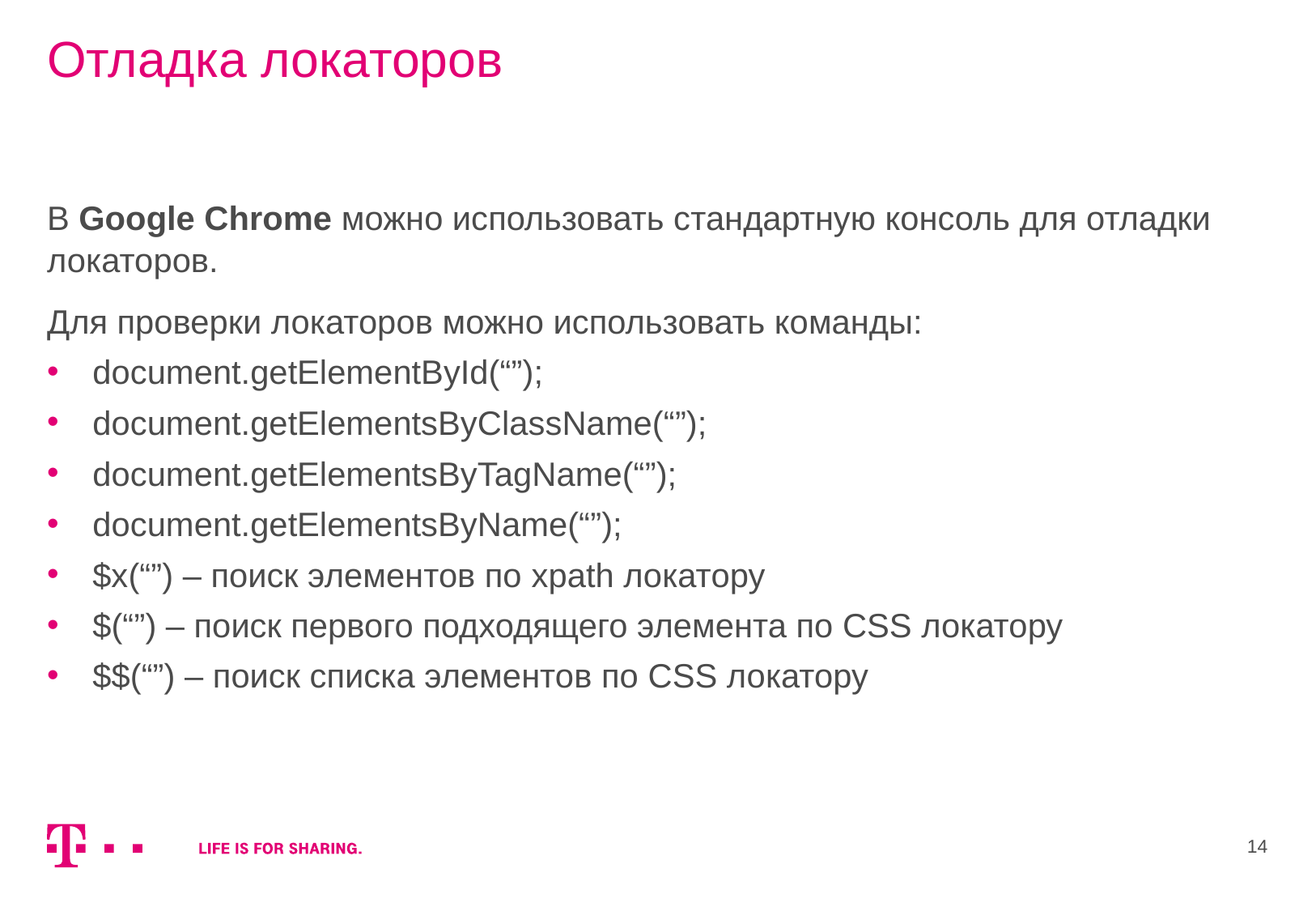

# Отладка локаторов
В Google Chrome можно использовать стандартную консоль для отладки локаторов.
Для проверки локаторов можно использовать команды:
document.getElementById(“”);
document.getElementsByClassName(“”);
document.getElementsByTagName(“”);
document.getElementsByName(“”);
$x(“”) – поиск элементов по xpath локатору
$(“”) – поиск первого подходящего элемента по CSS локатору
$$(“”) – поиск списка элементов по CSS локатору

14